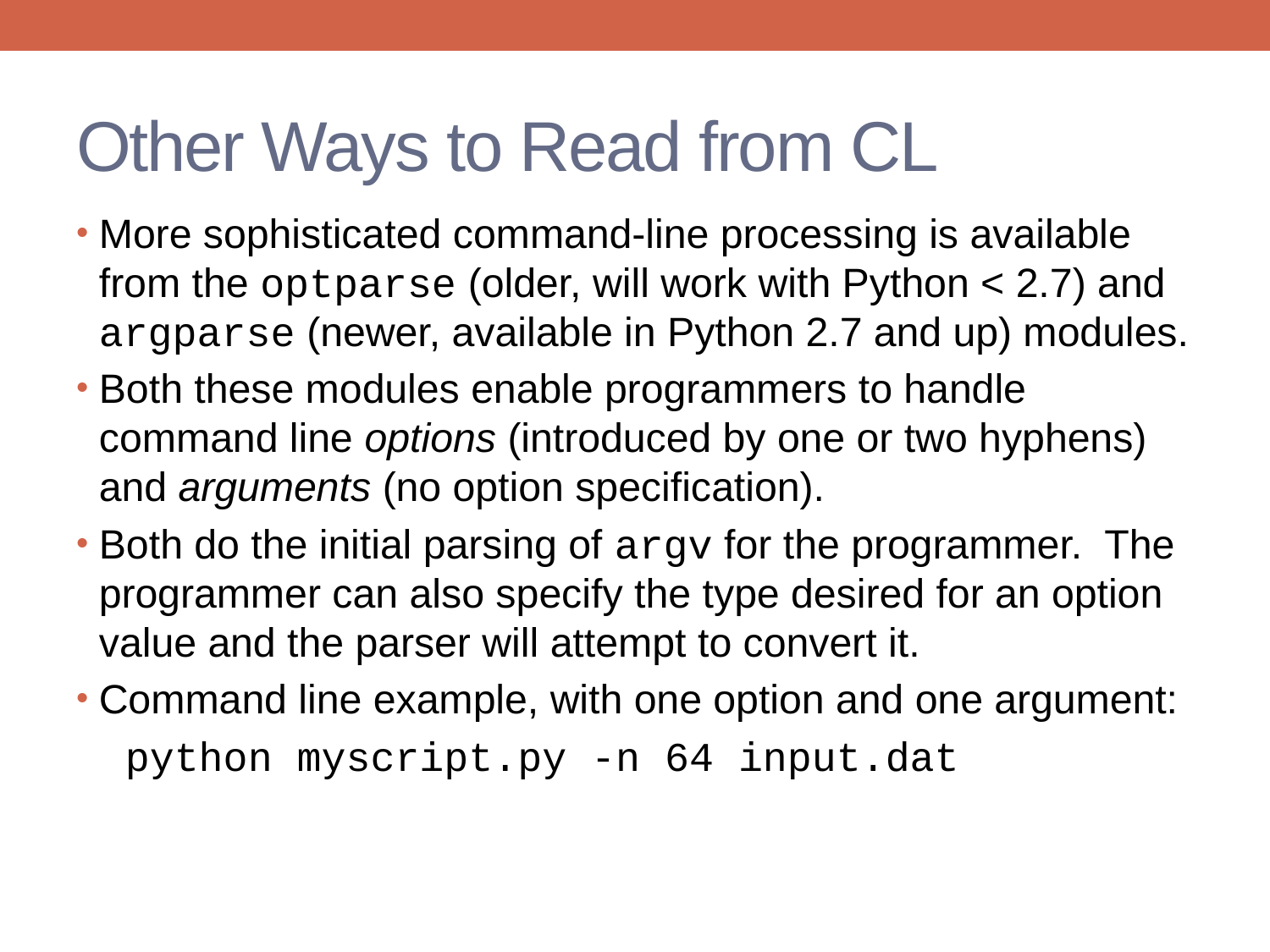

# Other Ways to Read from CL
More sophisticated command-line processing is available from the optparse (older, will work with Python < 2.7) and argparse (newer, available in Python 2.7 and up) modules.
Both these modules enable programmers to handle command line options (introduced by one or two hyphens) and arguments (no option specification).
Both do the initial parsing of argv for the programmer.  The programmer can also specify the type desired for an option value and the parser will attempt to convert it.
Command line example, with one option and one argument:
  python myscript.py -n 64 input.dat